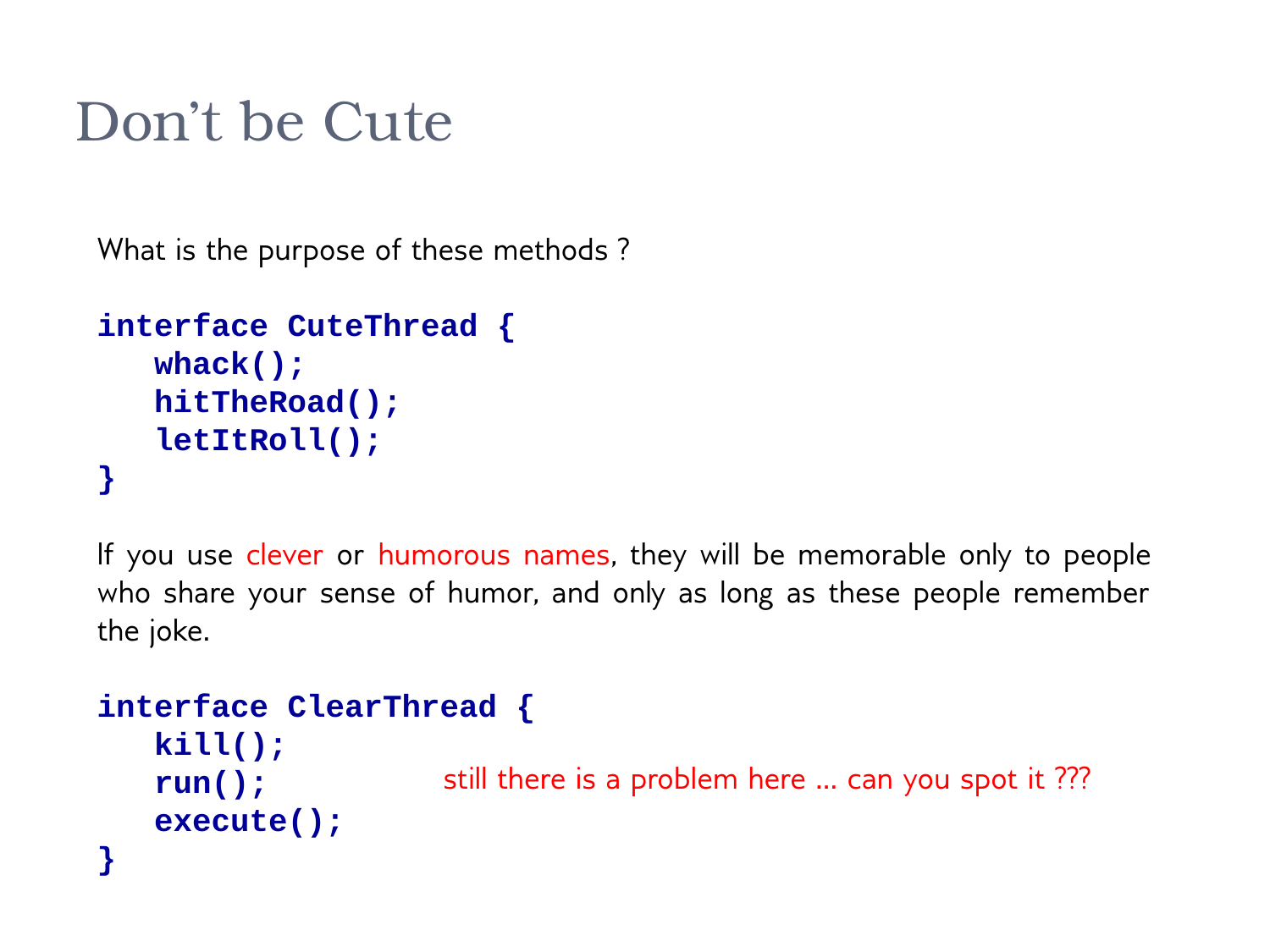

# Don’t be Cute
What is the purpose of these methods ?

interface CuteThread {
   whack();
   hitTheRoad();
   letItRoll();
}

If you use clever or humorous names, they will be memorable only to people who share your sense of humor, and only as long as these people remember the joke.

interface ClearThread {
   kill();
   run();
   execute();
}

still there is a problem here … can you spot it ???